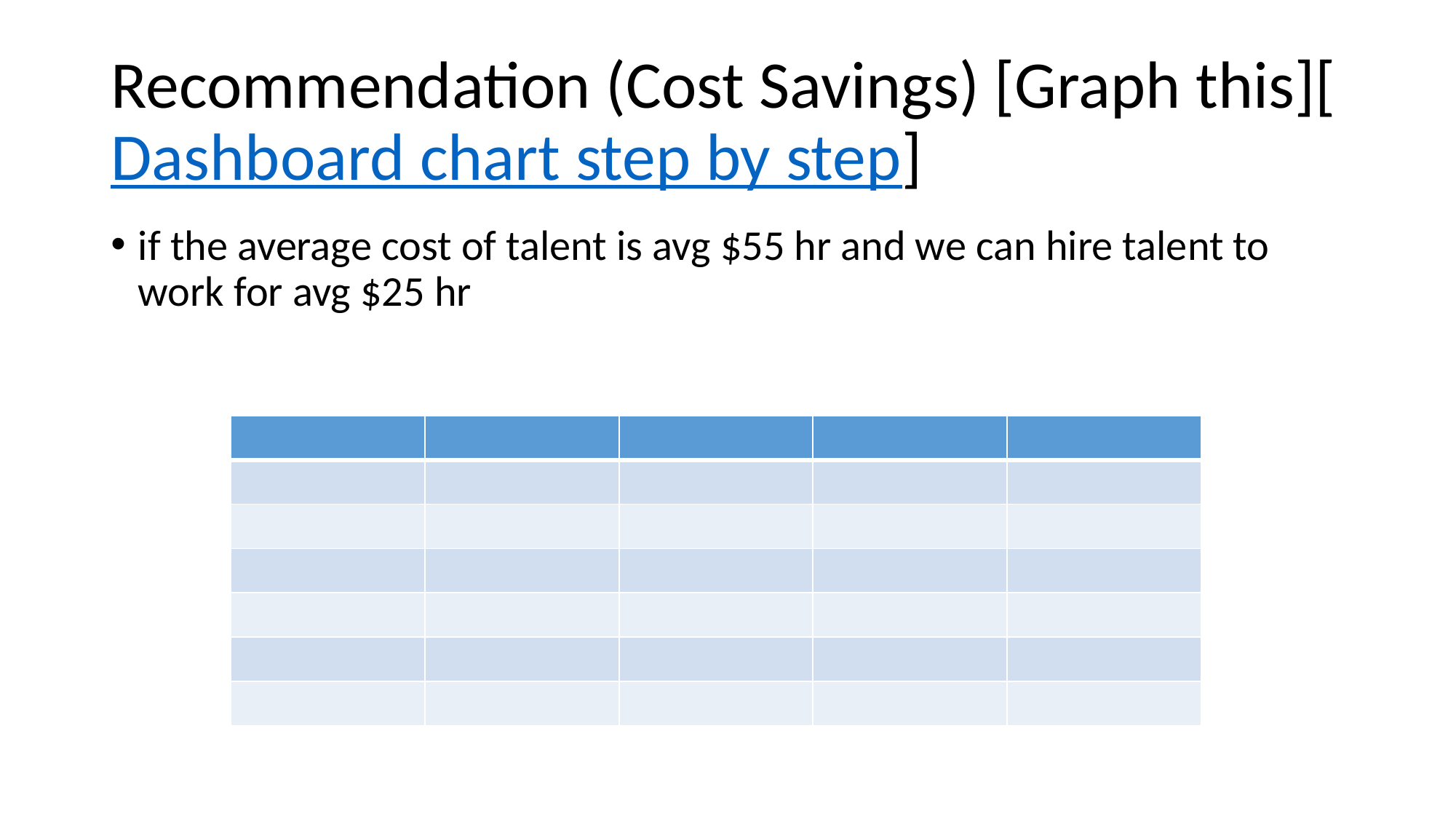

# Recommendation (Cost Savings) [Graph this][Dashboard chart step by step]
if the average cost of talent is avg $55 hr and we can hire talent to work for avg $25 hr

|  |  |  |  |  |
| --- | --- | --- | --- | --- |
|  |  |  |  |  |
|  |  |  |  |  |
|  |  |  |  |  |
|  |  |  |  |  |
|  |  |  |  |  |
|  |  |  |  |  |